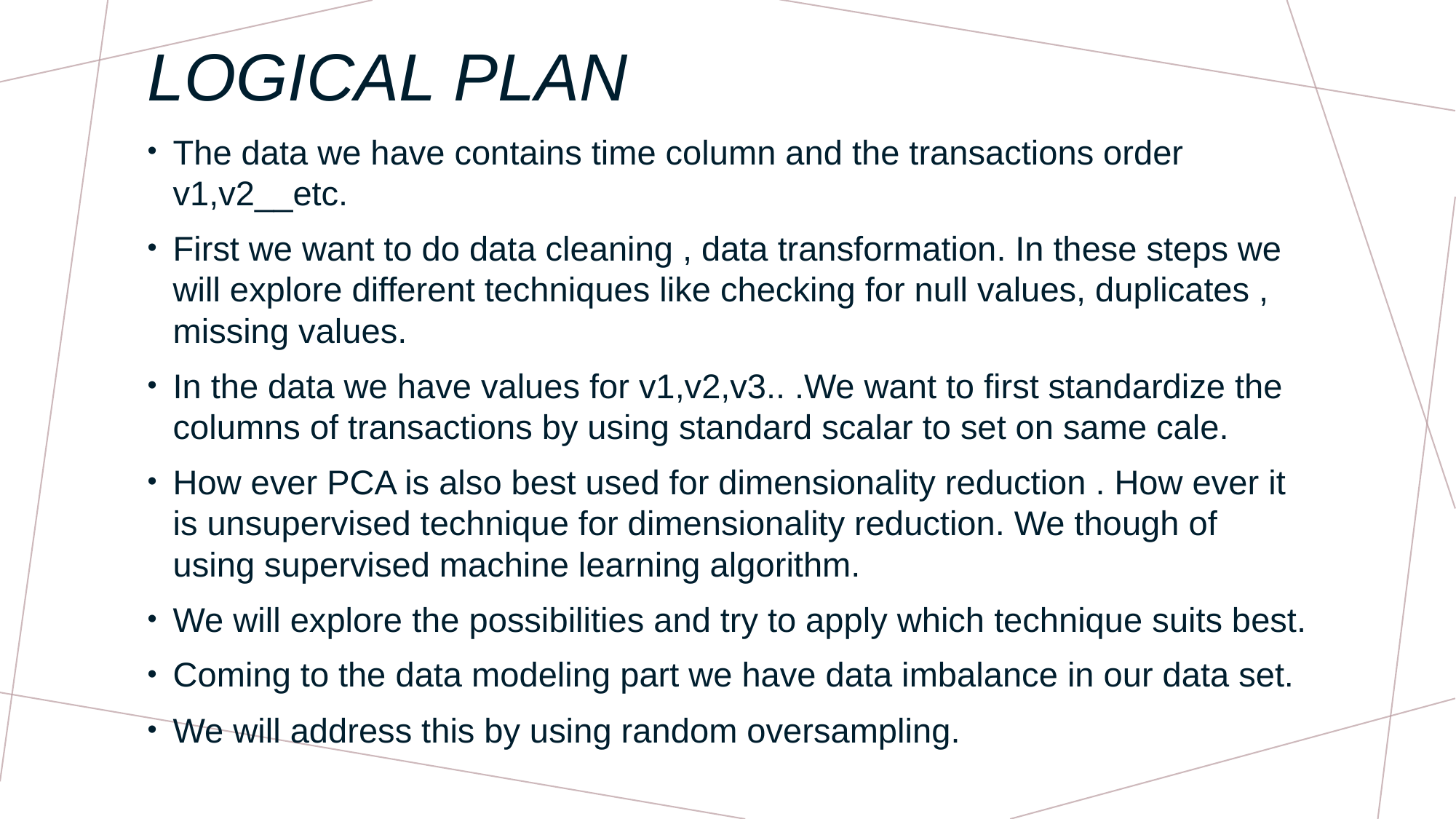

# Logical Plan
The data we have contains time column and the transactions order v1,v2__etc.
First we want to do data cleaning , data transformation. In these steps we will explore different techniques like checking for null values, duplicates , missing values.
In the data we have values for v1,v2,v3.. .We want to first standardize the columns of transactions by using standard scalar to set on same cale.
How ever PCA is also best used for dimensionality reduction . How ever it is unsupervised technique for dimensionality reduction. We though of using supervised machine learning algorithm.
We will explore the possibilities and try to apply which technique suits best.
Coming to the data modeling part we have data imbalance in our data set.
We will address this by using random oversampling.